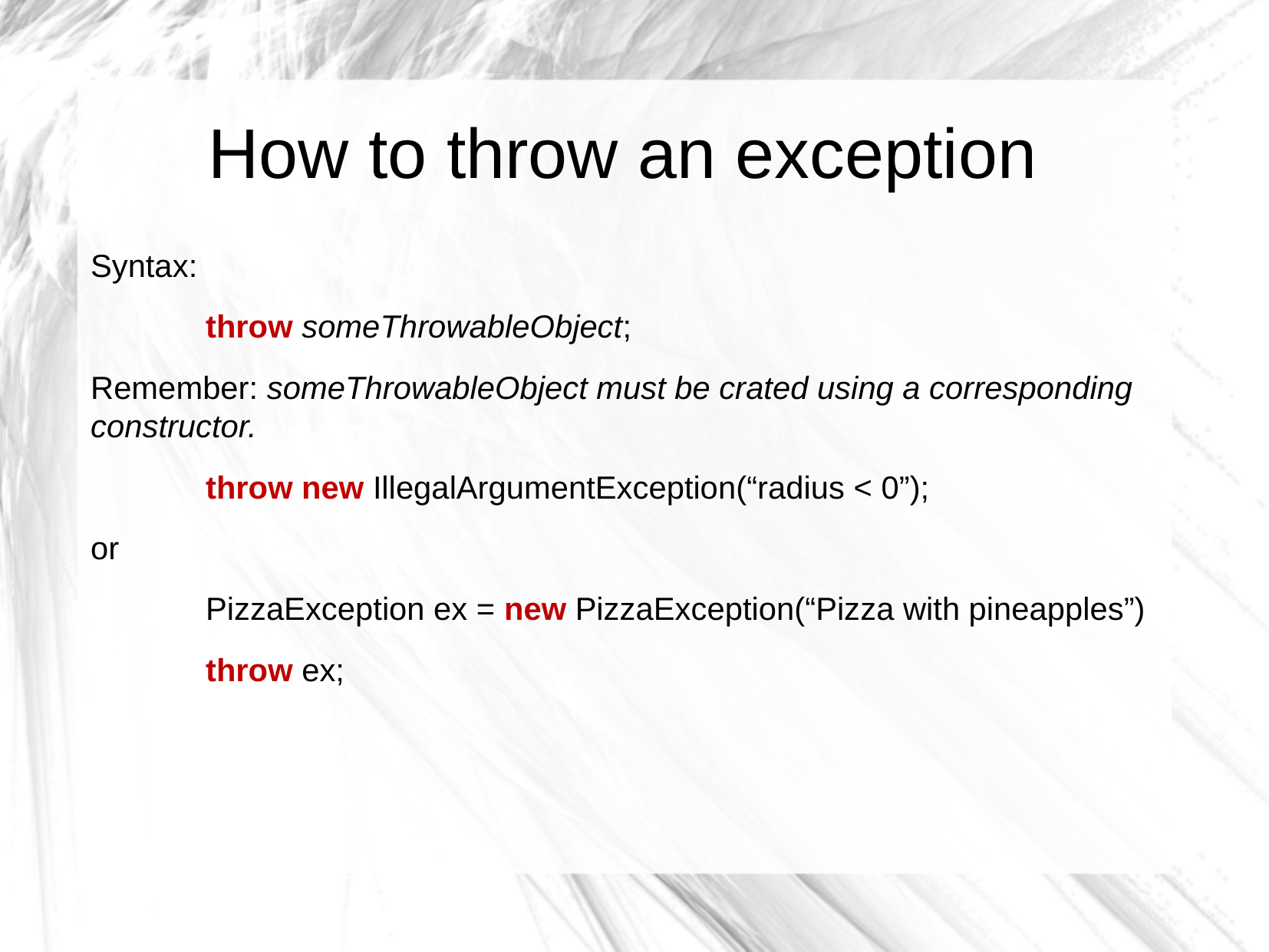

How to throw an exception
Syntax:
	throw someThrowableObject;
Remember: someThrowableObject must be crated using a corresponding constructor.
	throw new IllegalArgumentException(“radius < 0”);
or
	PizzaException ex = new PizzaException(“Pizza with pineapples”)
	throw ex;